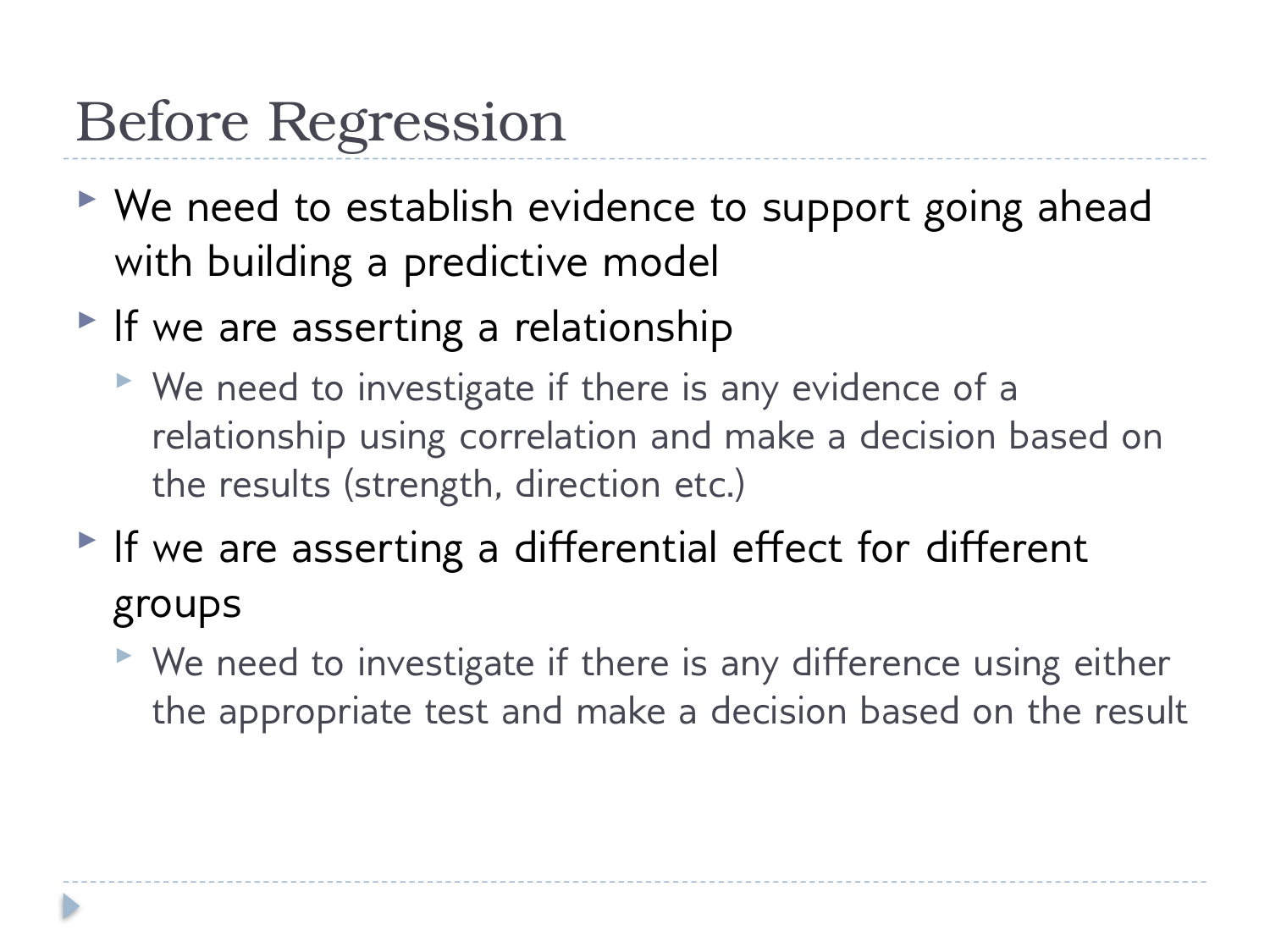

# Before Regression
We need to establish evidence to support going ahead with building a predictive model
If we are asserting a relationship
We need to investigate if there is any evidence of a relationship using correlation and make a decision based on the results (strength, direction etc.)
If we are asserting a differential effect for different groups
We need to investigate if there is any difference using either the appropriate test and make a decision based on the result